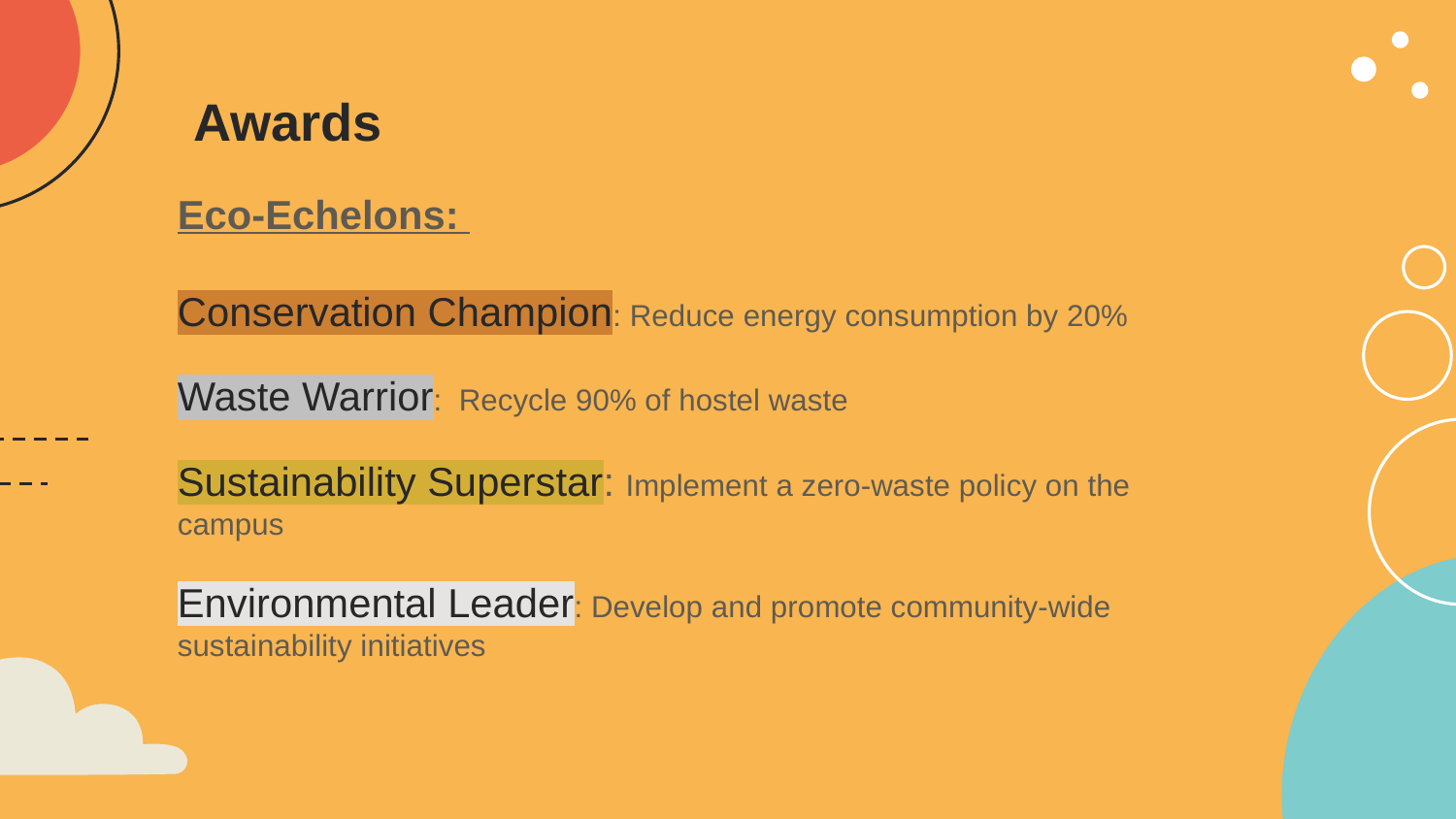

# Awards
Eco-Echelons:

Conservation Champion: Reduce energy consumption by 20%

Waste Warrior:  Recycle 90% of hostel waste

Sustainability Superstar: Implement a zero-waste policy on the campus

Environmental Leader: Develop and promote community-wide sustainability initiatives